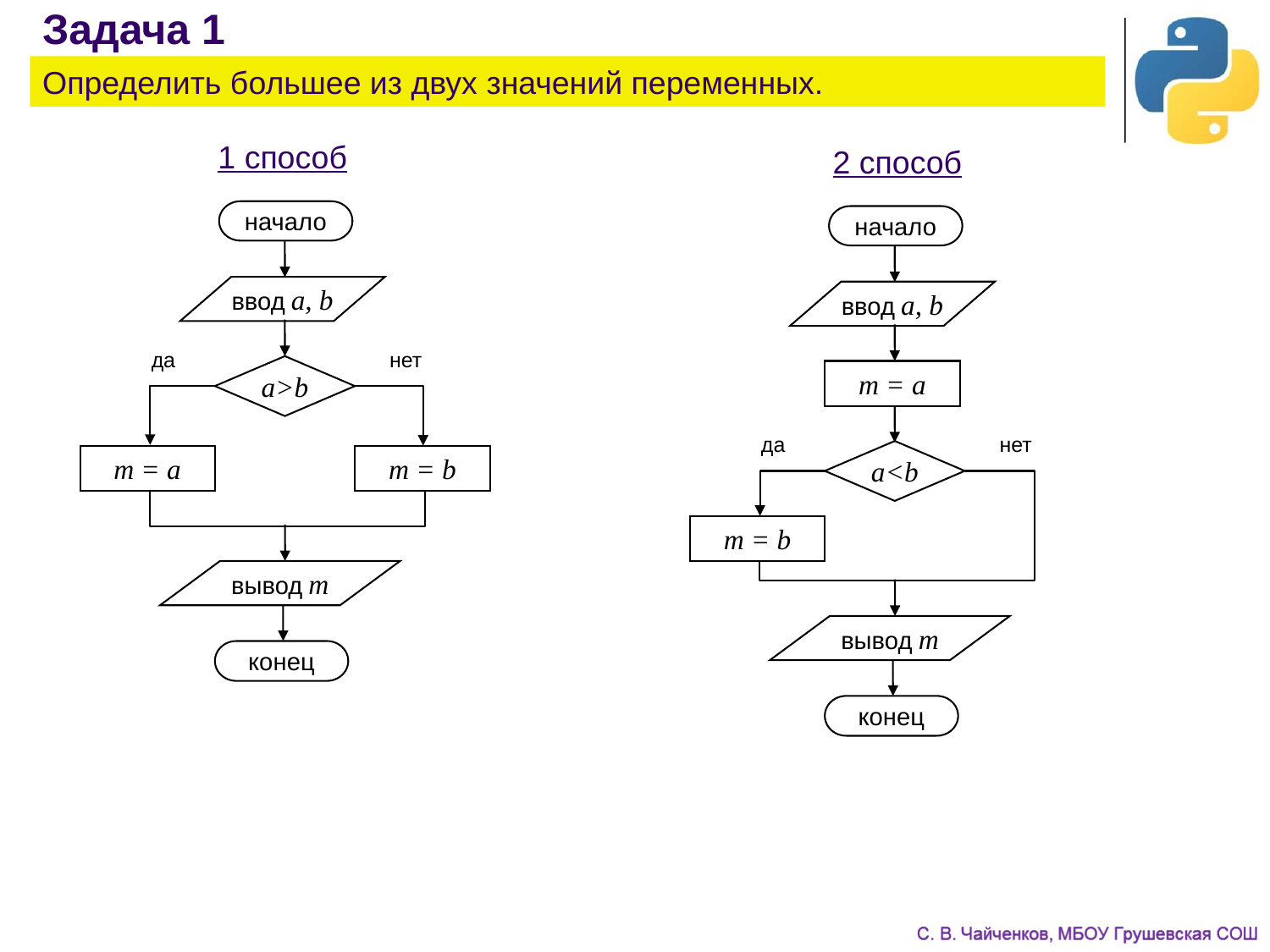

Задача 1
Определить большее из двух значений переменных.
1 способ
2 способ
начало

ввод a, b

да
нет
a>b

m = a
m = b

вывод m

конец
начало

ввод a, b

m = a

да
нет
a<b

m = b

вывод m

конец